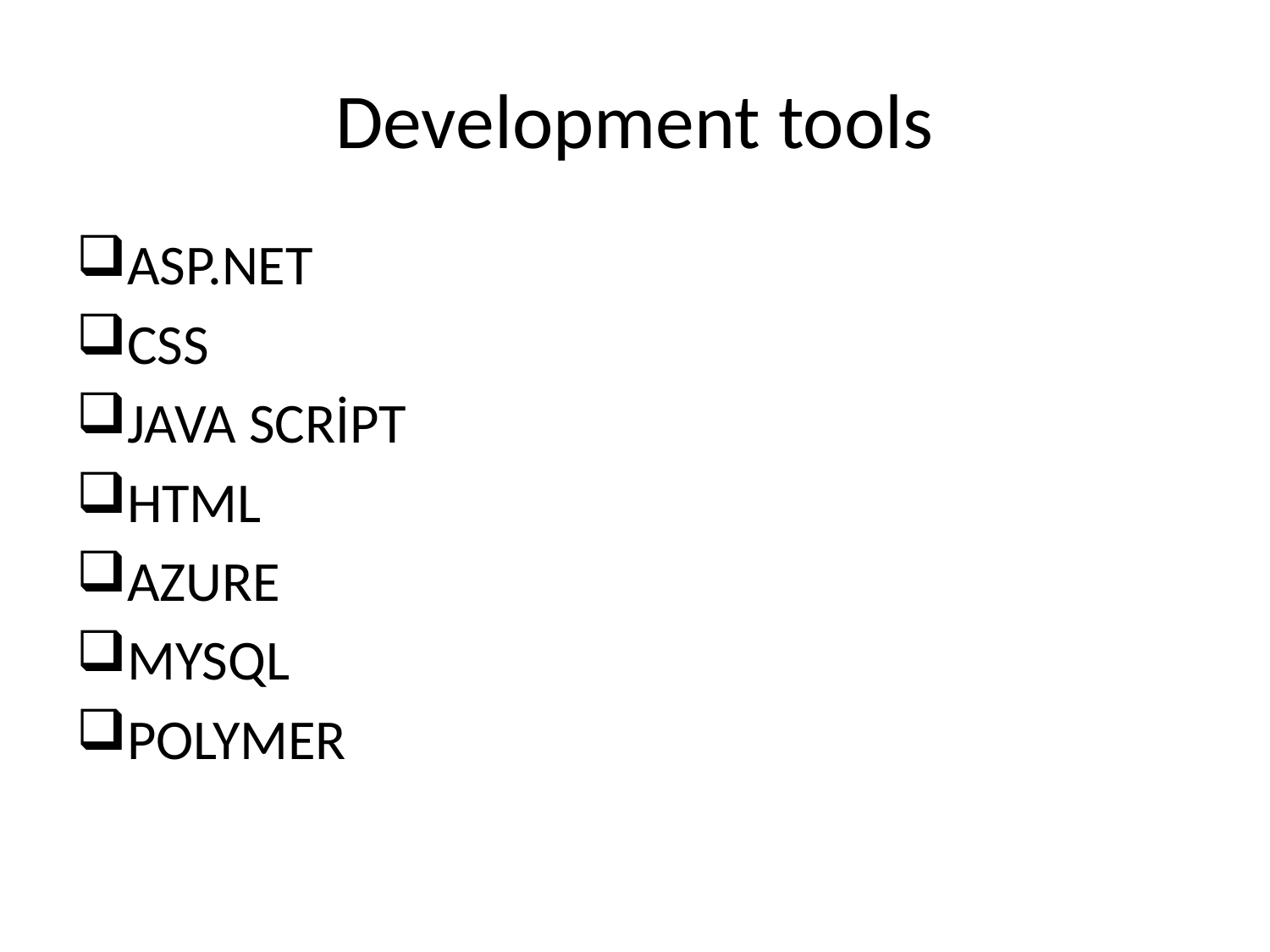

# Development tools
ASP.NET
CSS
JAVA SCRİPT
HTML
AZURE
MYSQL
POLYMER